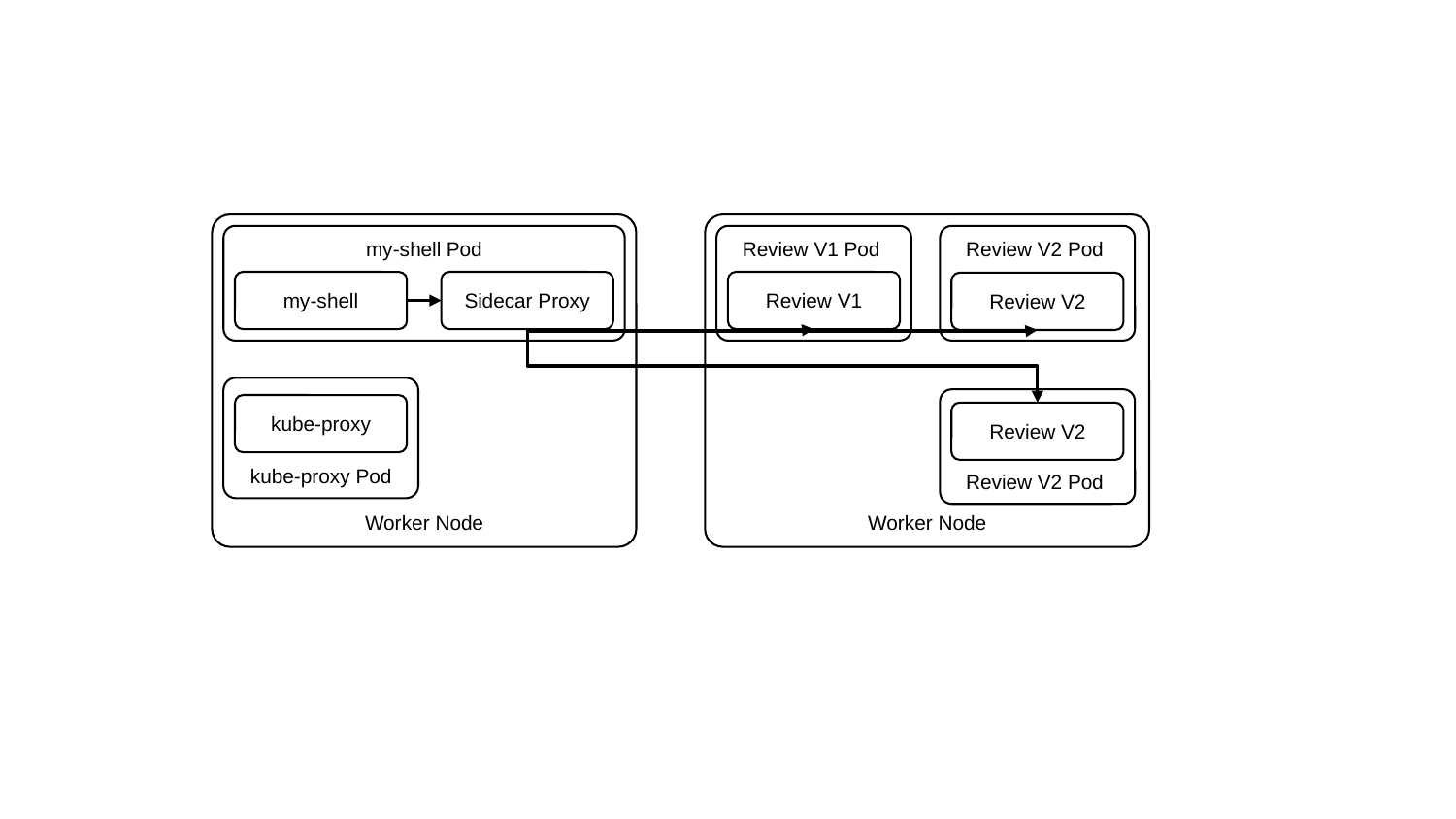

Worker Node
Worker Node
my-shell Pod
Review V1 Pod
Review V2 Pod
my-shell
Sidecar Proxy
Review V1
Review V2
kube-proxy Pod
Review V2 Pod
kube-proxy
Review V2